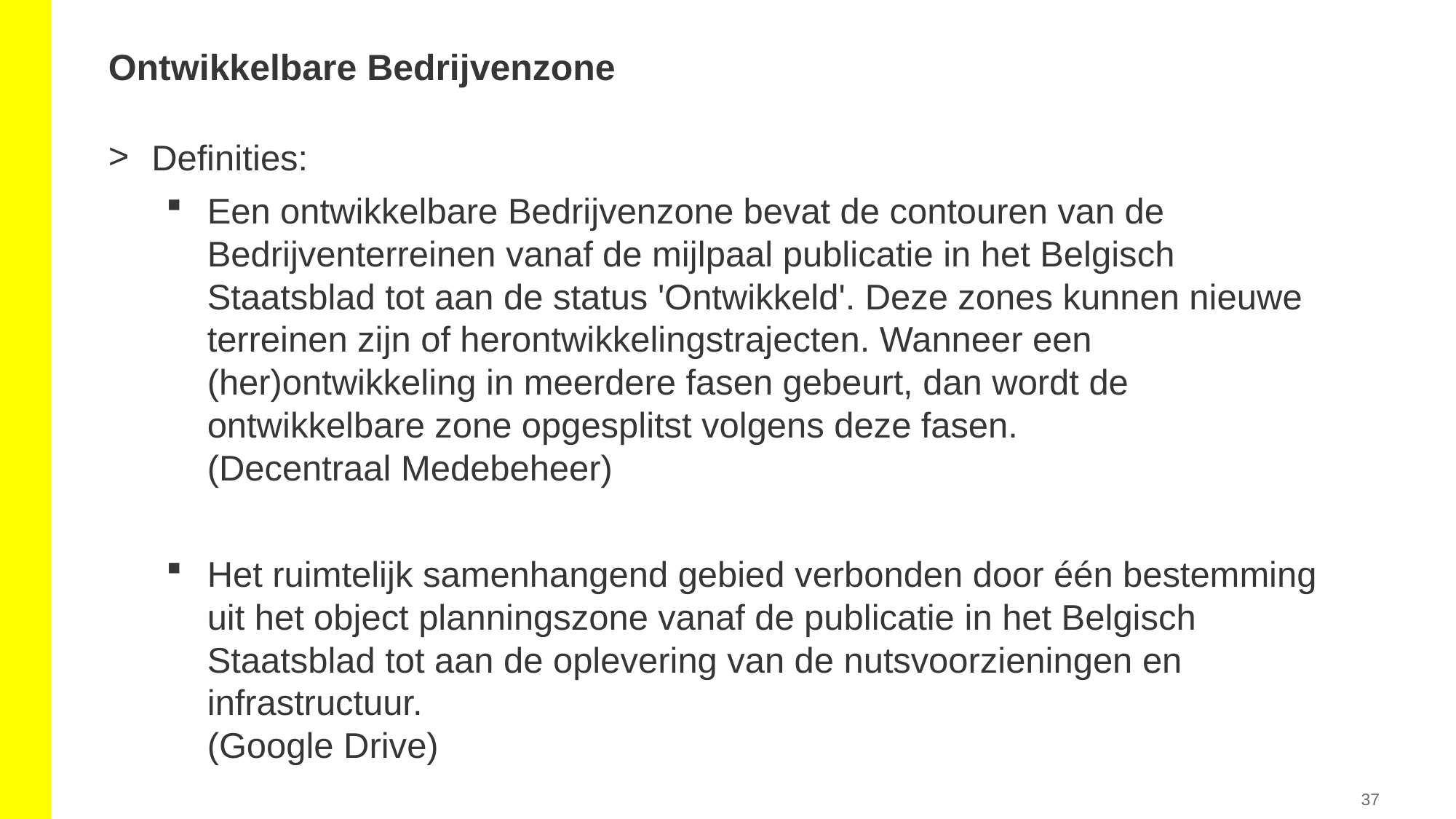

# Ontwikkelbare Bedrijvenzone
Definities:
Een ontwikkelbare Bedrijvenzone bevat de contouren van de Bedrijventerreinen vanaf de mijlpaal publicatie in het Belgisch Staatsblad tot aan de status 'Ontwikkeld'. Deze zones kunnen nieuwe terreinen zijn of herontwikkelingstrajecten. Wanneer een (her)ontwikkeling in meerdere fasen gebeurt, dan wordt de ontwikkelbare zone opgesplitst volgens deze fasen.
(Decentraal Medebeheer)

Het ruimtelijk samenhangend gebied verbonden door één bestemming uit het object planningszone vanaf de publicatie in het Belgisch Staatsblad tot aan de oplevering van de nutsvoorzieningen en infrastructuur.
(Google Drive)

37